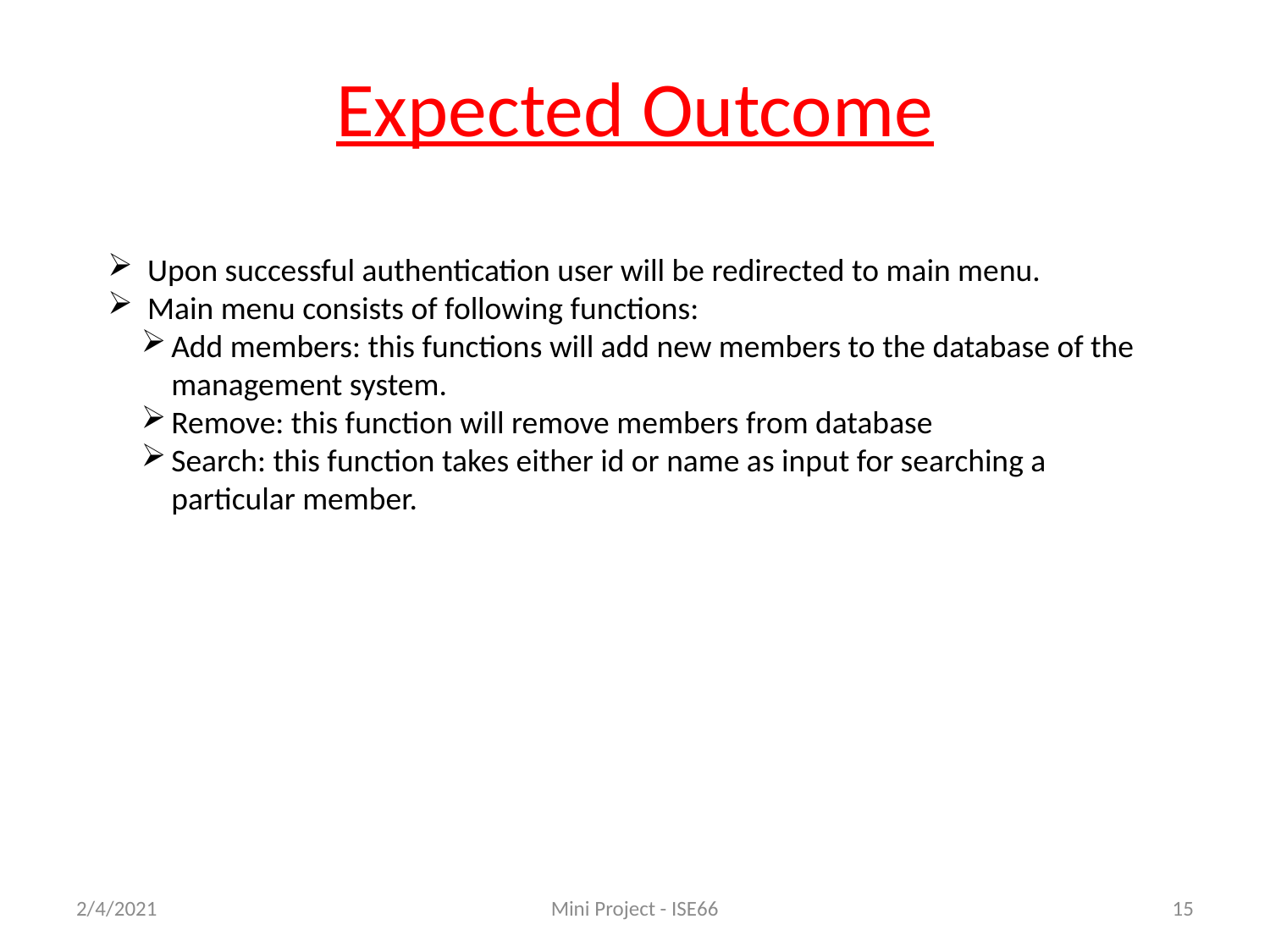

Expected Outcome
Upon successful authentication user will be redirected to main menu.
Main menu consists of following functions:
Add members: this functions will add new members to the database of the management system.
Remove: this function will remove members from database
Search: this function takes either id or name as input for searching a particular member.

2/4/2021
Mini Project - ISE66
15